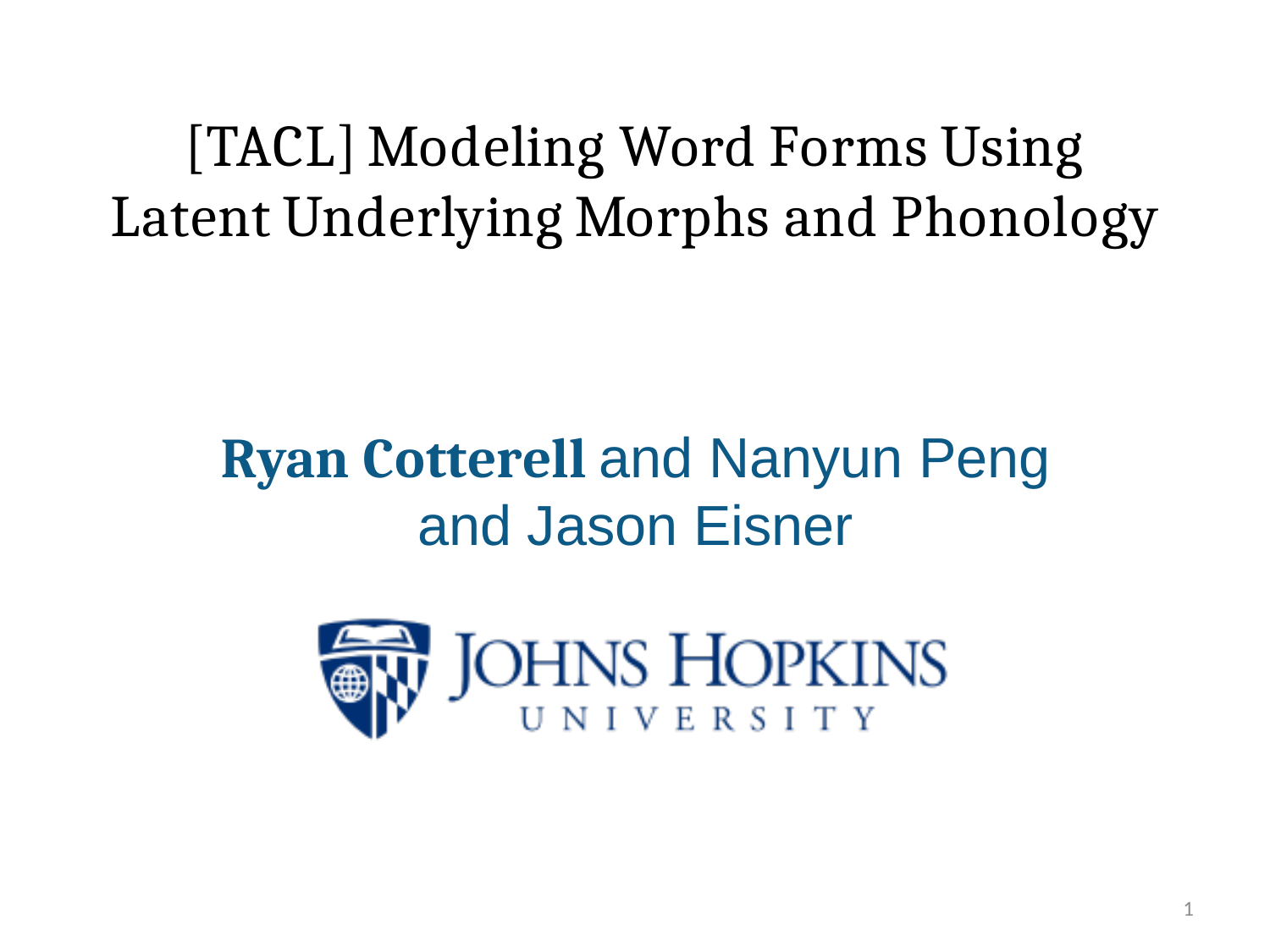

# [TACL] Modeling Word Forms Using Latent Underlying Morphs and Phonology
Ryan Cotterell and Nanyun Peng and Jason Eisner
1